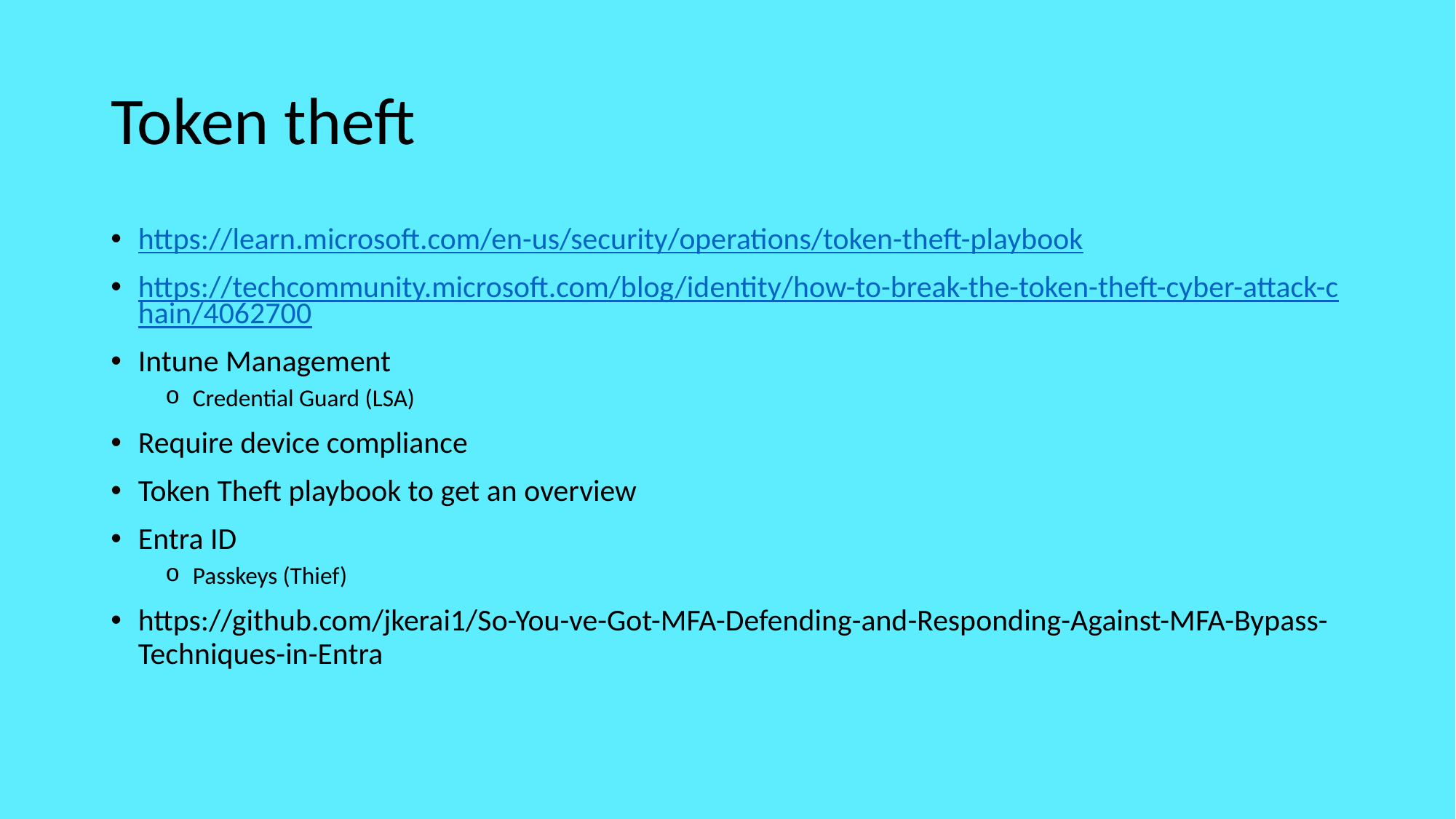

# Token theft
https://learn.microsoft.com/en-us/security/operations/token-theft-playbook
https://techcommunity.microsoft.com/blog/identity/how-to-break-the-token-theft-cyber-attack-chain/4062700
Intune Management
Credential Guard (LSA)
Require device compliance
Token Theft playbook to get an overview
Entra ID
Passkeys (Thief)
https://github.com/jkerai1/So-You-ve-Got-MFA-Defending-and-Responding-Against-MFA-Bypass-Techniques-in-Entra